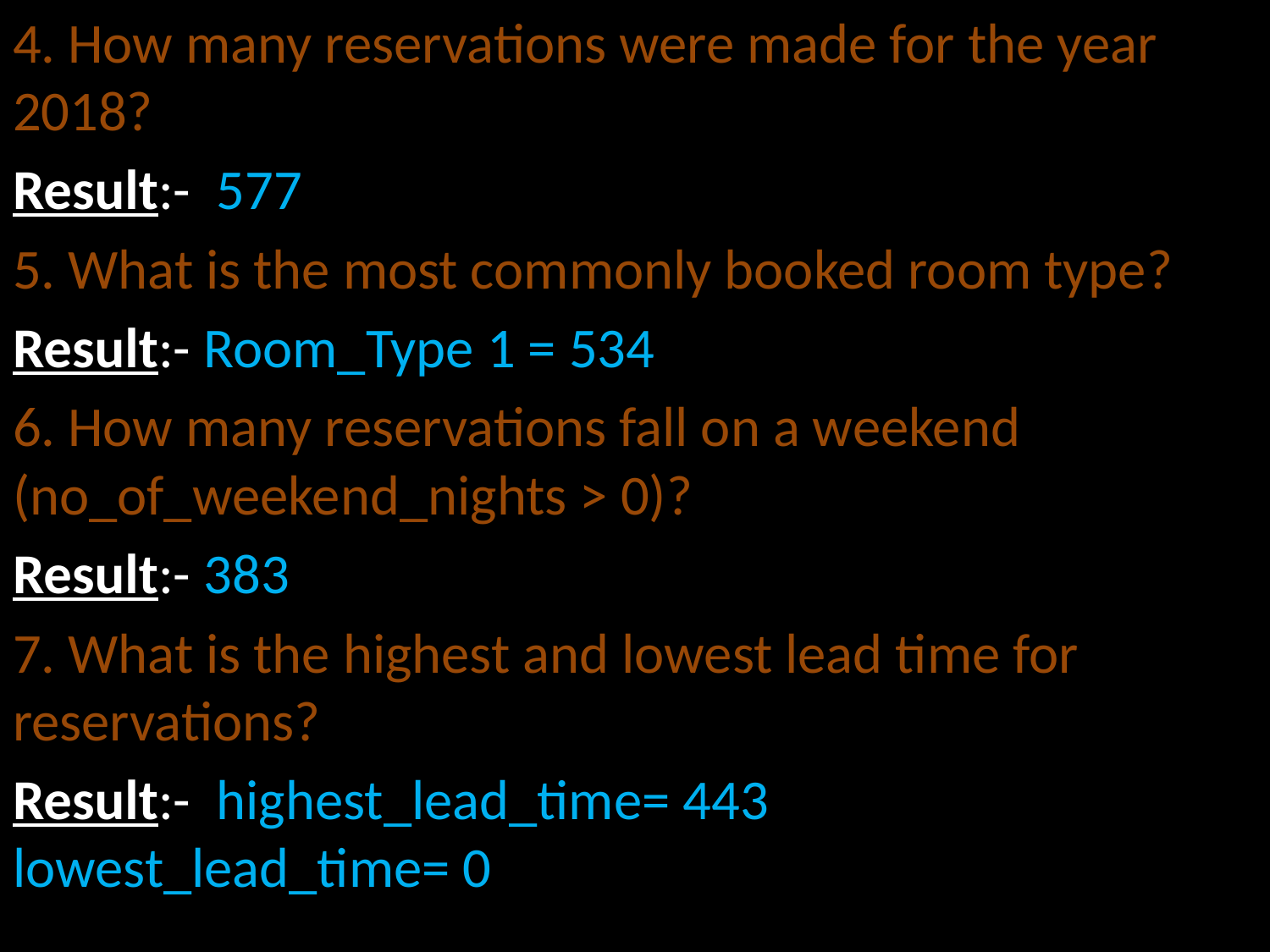

4. How many reservations were made for the year 2018?
Result:-  577
5. What is the most commonly booked room type?
Result:- Room_Type 1 = 534
6. How many reservations fall on a weekend (no_of_weekend_nights > 0)?
Result:- 383
7. What is the highest and lowest lead time for reservations?
Result:-  highest_lead_time= 443          lowest_lead_time= 0